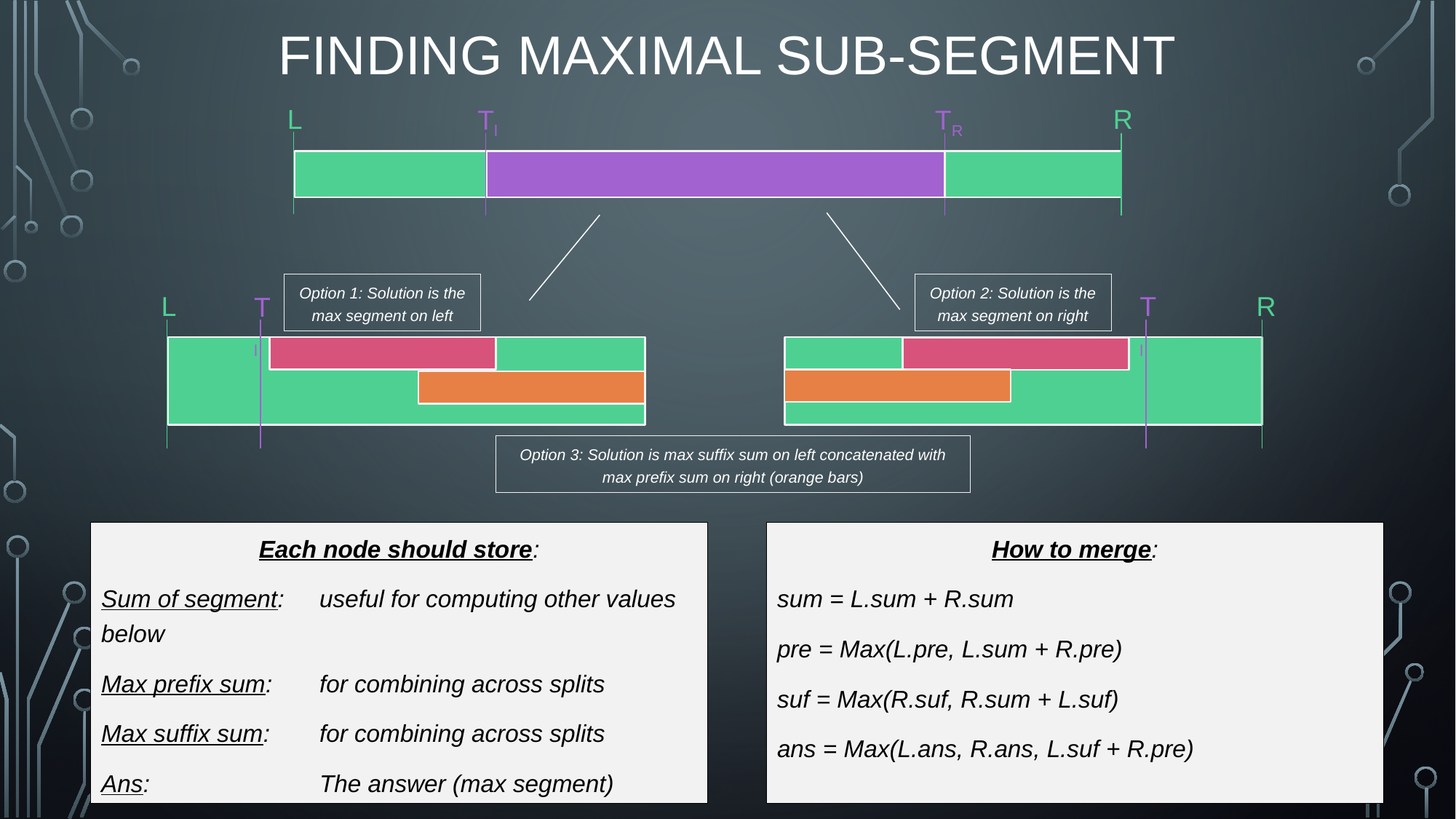

# Finding Maximal Sub-Segment
L
R
Tl
TR

Option 2: Solution is the max segment on right
Option 1: Solution is the max segment on left
L
Tl

Tl
R

Option 3: Solution is max suffix sum on left concatenated with max prefix sum on right (orange bars)
Each node should store:
Sum of segment:	useful for computing other values below
Max prefix sum:	for combining across splits
Max suffix sum:	for combining across splits
Ans:		The answer (max segment)
How to merge:
sum = L.sum + R.sum
pre = Max(L.pre, L.sum + R.pre)
suf = Max(R.suf, R.sum + L.suf)
ans = Max(L.ans, R.ans, L.suf + R.pre)